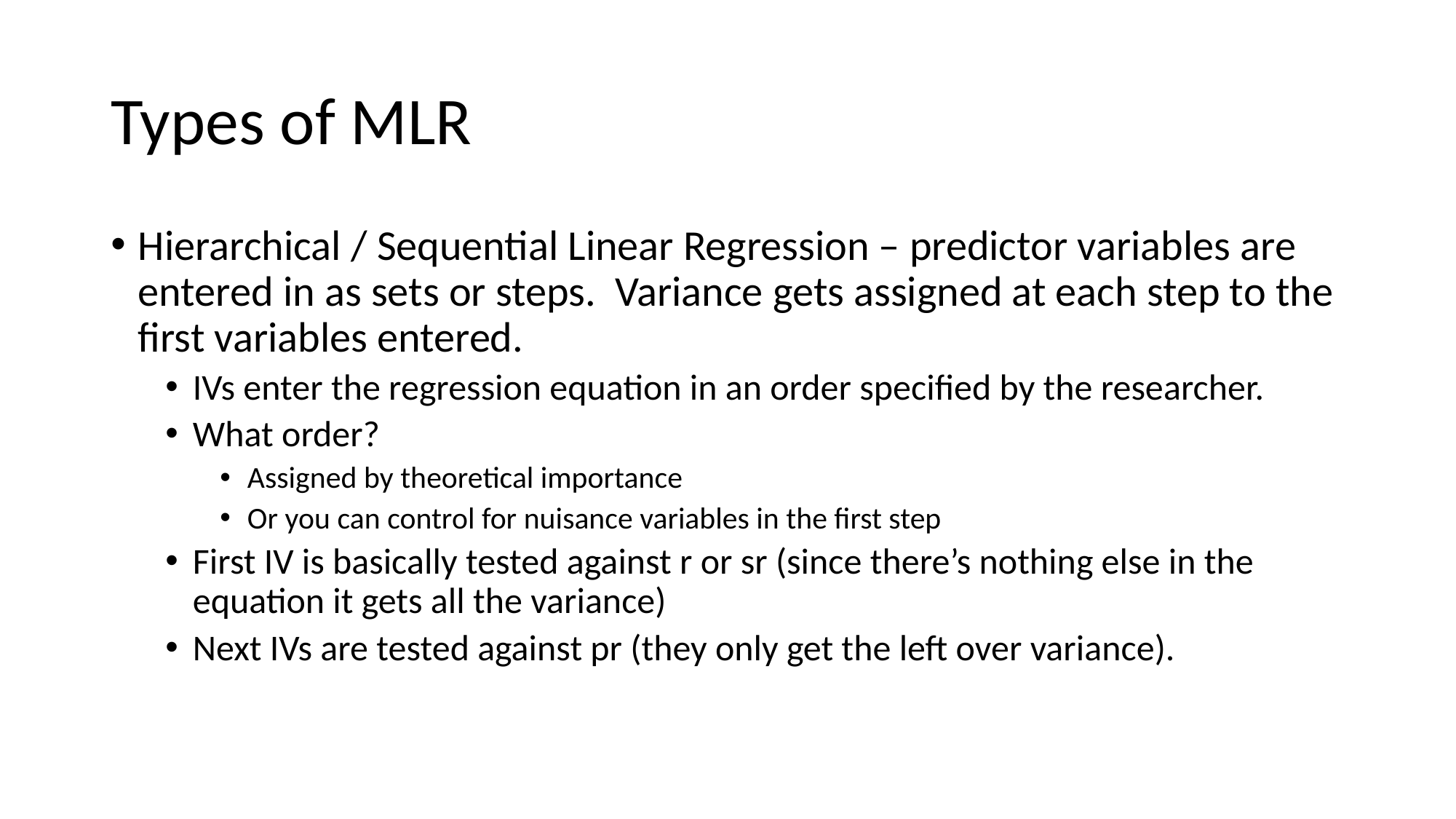

# Types of MLR
Hierarchical / Sequential Linear Regression – predictor variables are entered in as sets or steps.  Variance gets assigned at each step to the first variables entered.
IVs enter the regression equation in an order specified by the researcher.
What order?
Assigned by theoretical importance
Or you can control for nuisance variables in the first step
First IV is basically tested against r or sr (since there’s nothing else in the equation it gets all the variance)
Next IVs are tested against pr (they only get the left over variance).